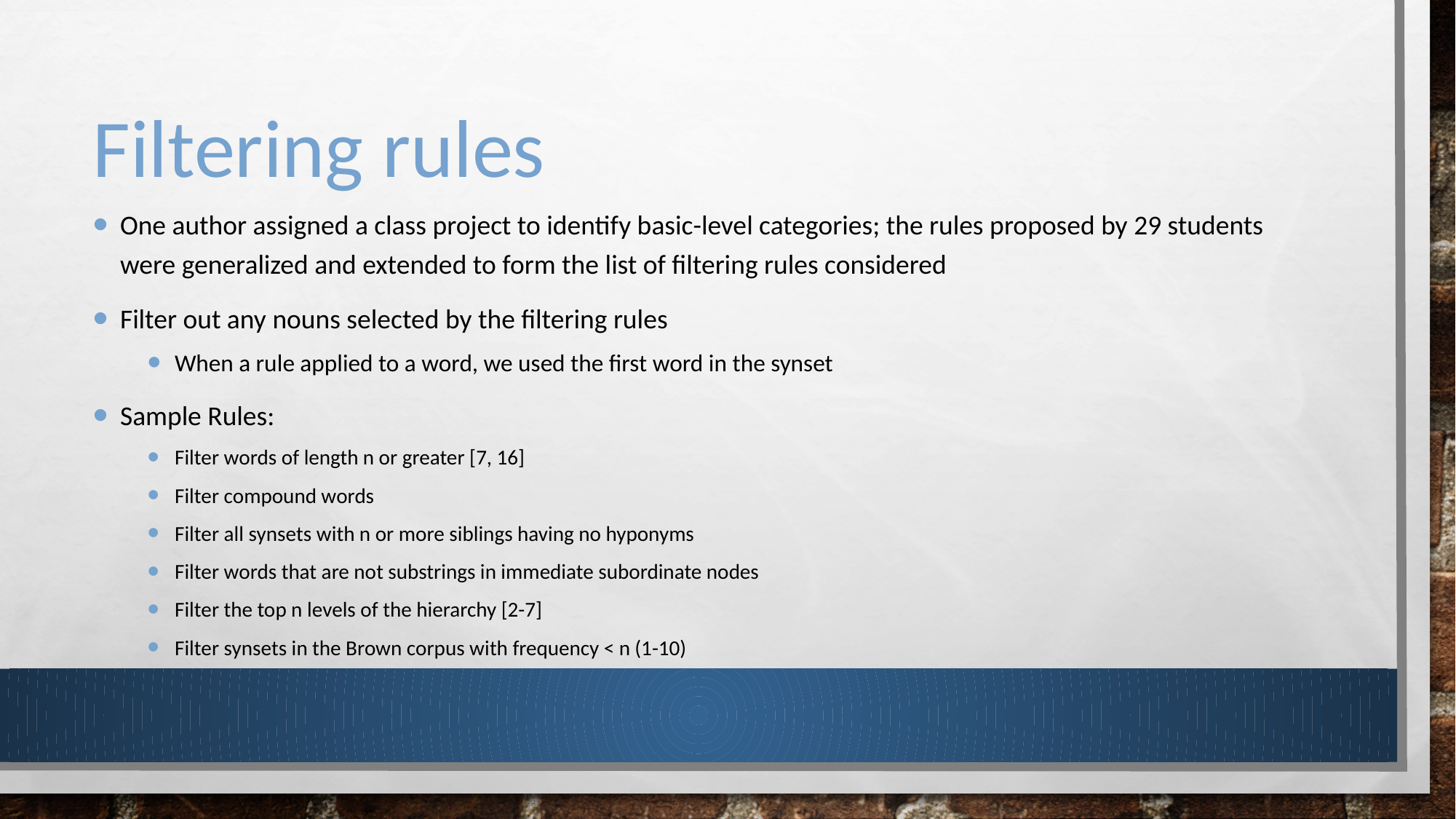

# Filtering rules
One author assigned a class project to identify basic-level categories; the rules proposed by 29 students were generalized and extended to form the list of filtering rules considered
Filter out any nouns selected by the filtering rules
When a rule applied to a word, we used the first word in the synset
Sample Rules:
Filter words of length n or greater [7, 16]
Filter compound words
Filter all synsets with n or more siblings having no hyponyms
Filter words that are not substrings in immediate subordinate nodes
Filter the top n levels of the hierarchy [2-7]
Filter synsets in the Brown corpus with frequency < n (1-10)